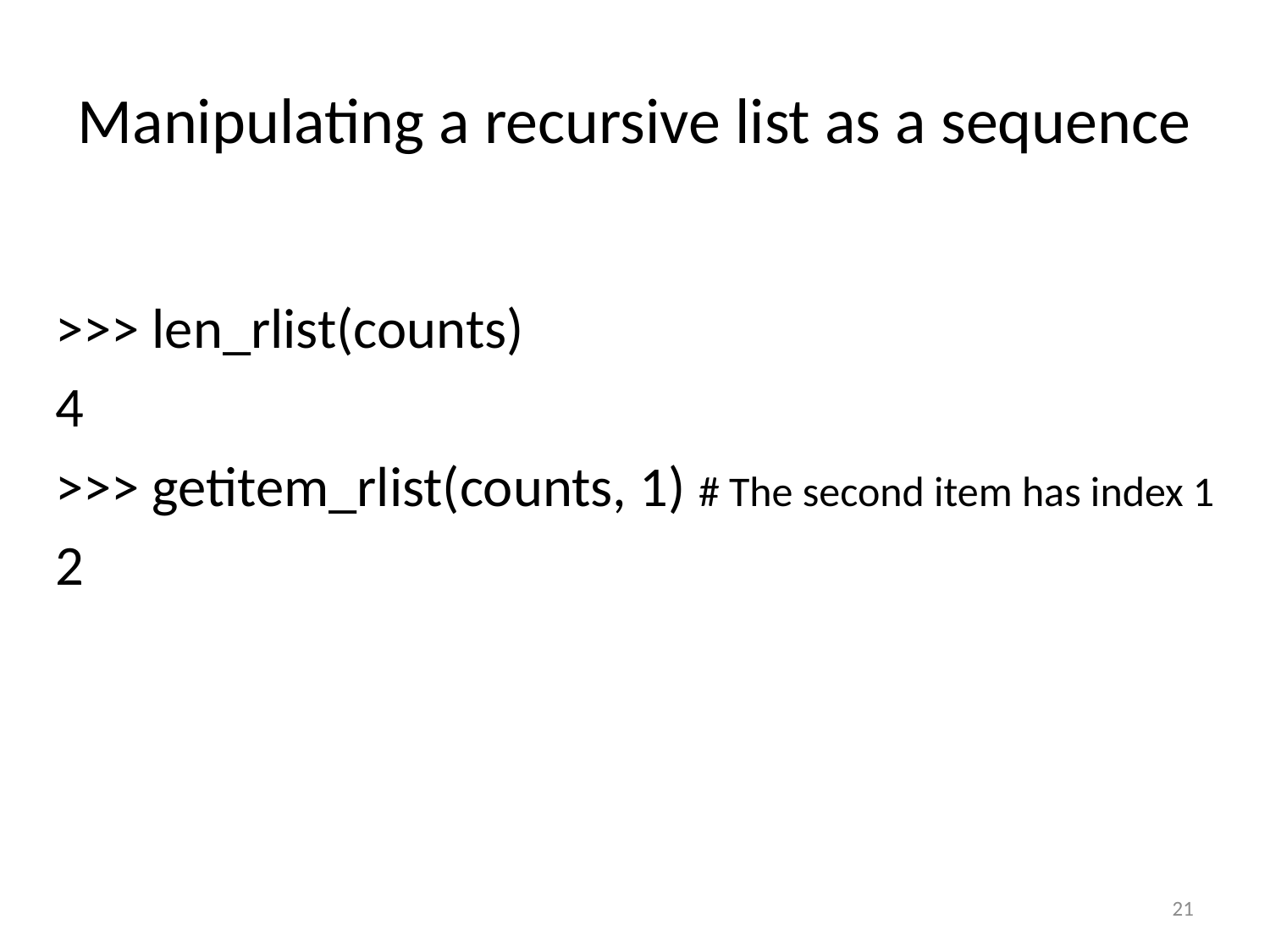

# Manipulating a recursive list as a sequence
>>> len_rlist(counts)
4
>>> getitem_rlist(counts, 1) # The second item has index 1
2
21